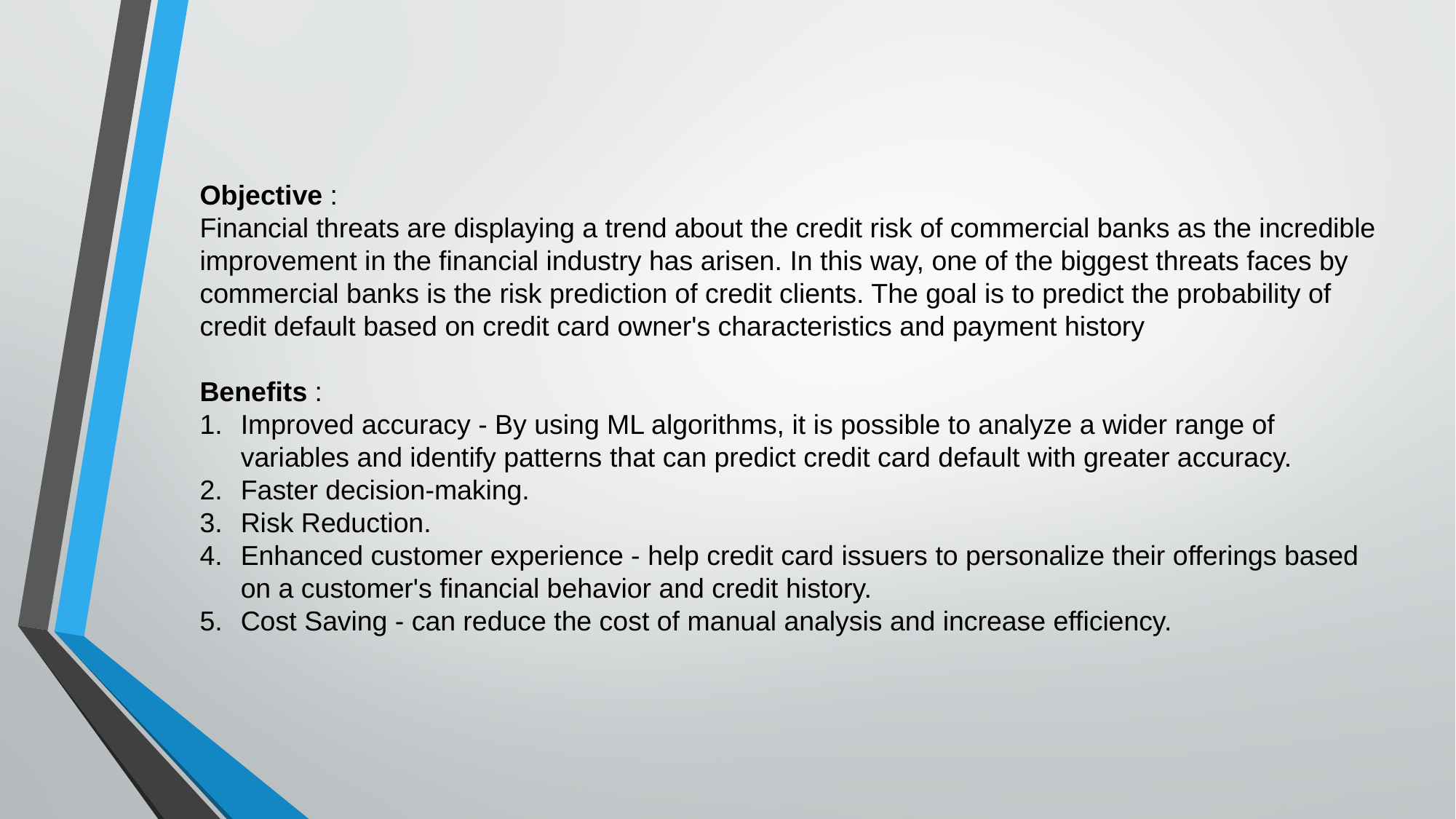

Objective :
Financial threats are displaying a trend about the credit risk of commercial banks as the incredible improvement in the financial industry has arisen. In this way, one of the biggest threats faces by commercial banks is the risk prediction of credit clients. The goal is to predict the probability of credit default based on credit card owner's characteristics and payment history

Benefits :
Improved accuracy - By using ML algorithms, it is possible to analyze a wider range of variables and identify patterns that can predict credit card default with greater accuracy.
Faster decision-making.
Risk Reduction.
Enhanced customer experience - help credit card issuers to personalize their offerings based on a customer's financial behavior and credit history.
Cost Saving - can reduce the cost of manual analysis and increase efficiency.